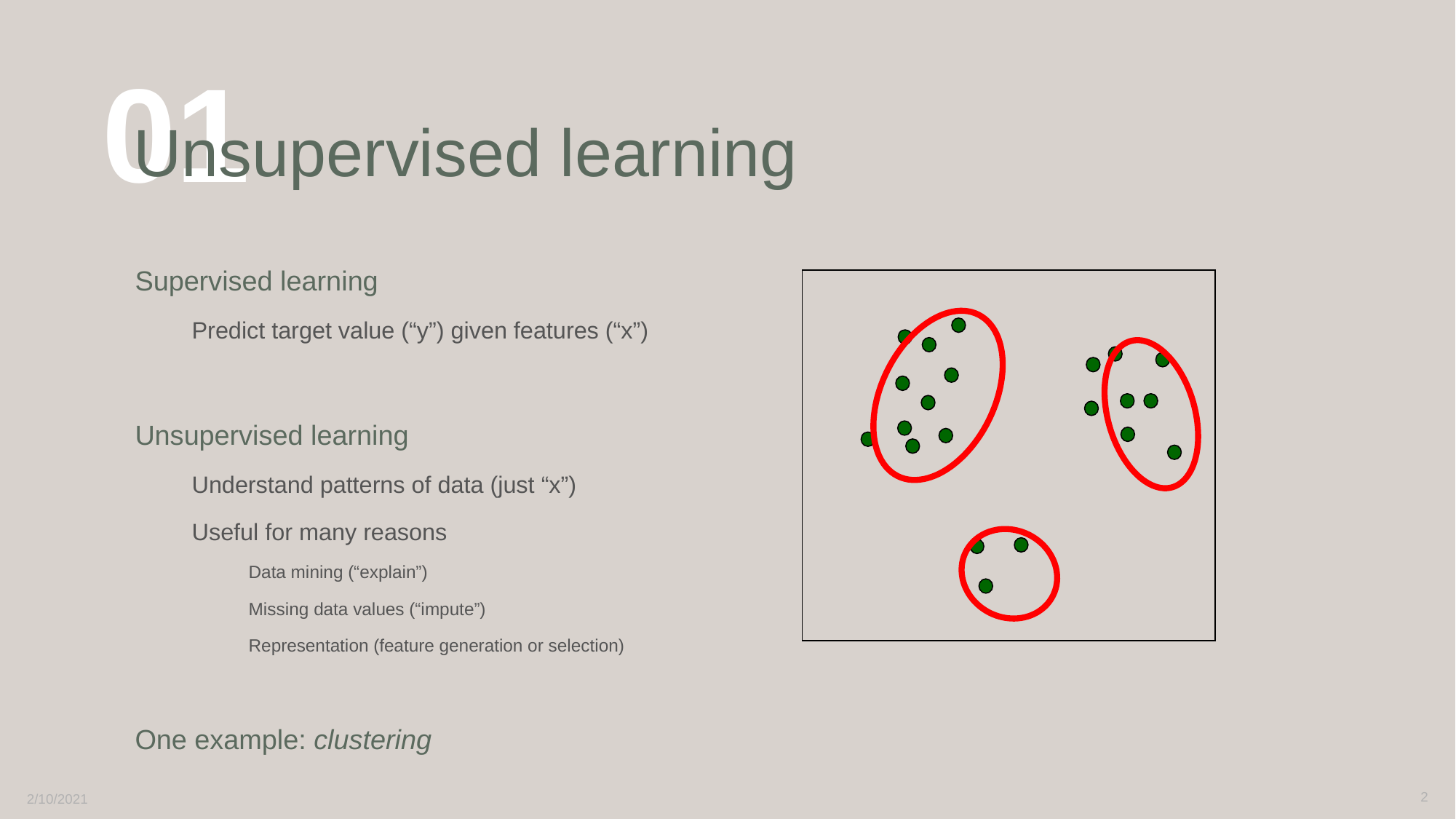

01
# Unsupervised learning
Supervised learning
Predict target value (“y”) given features (“x”)

Unsupervised learning
Understand patterns of data (just “x”)
Useful for many reasons
Data mining (“explain”)
Missing data values (“impute”)
Representation (feature generation or selection)

One example: clustering

2
2/10/2021